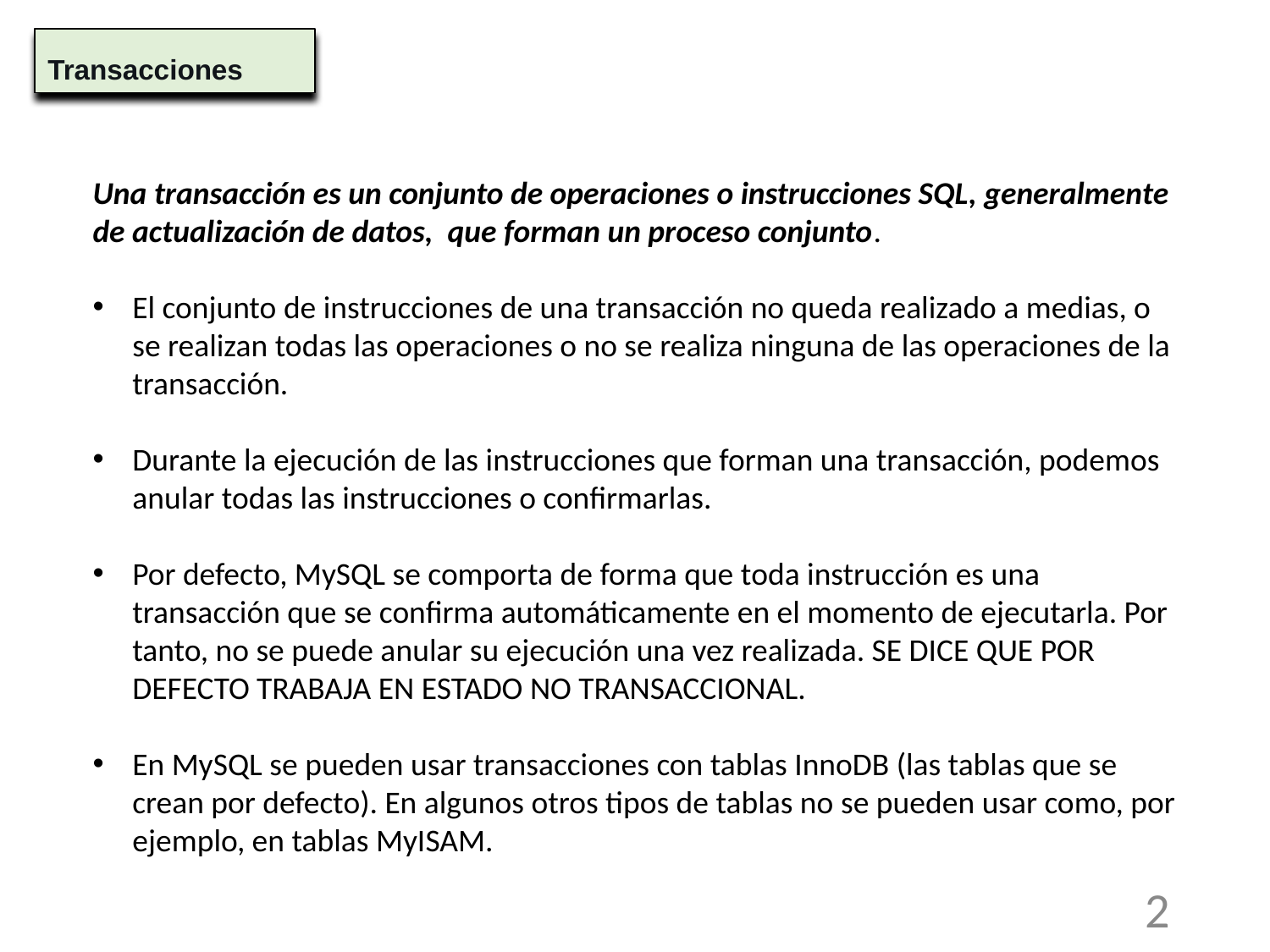

Transacciones
Una transacción es un conjunto de operaciones o instrucciones SQL, generalmente de actualización de datos,  que forman un proceso conjunto.

El conjunto de instrucciones de una transacción no queda realizado a medias, o se realizan todas las operaciones o no se realiza ninguna de las operaciones de la transacción.

Durante la ejecución de las instrucciones que forman una transacción, podemos anular todas las instrucciones o confirmarlas.

Por defecto, MySQL se comporta de forma que toda instrucción es una transacción que se confirma automáticamente en el momento de ejecutarla. Por tanto, no se puede anular su ejecución una vez realizada. SE DICE QUE POR DEFECTO TRABAJA EN ESTADO NO TRANSACCIONAL.

En MySQL se pueden usar transacciones con tablas InnoDB (las tablas que se crean por defecto). En algunos otros tipos de tablas no se pueden usar como, por ejemplo, en tablas MyISAM.
2